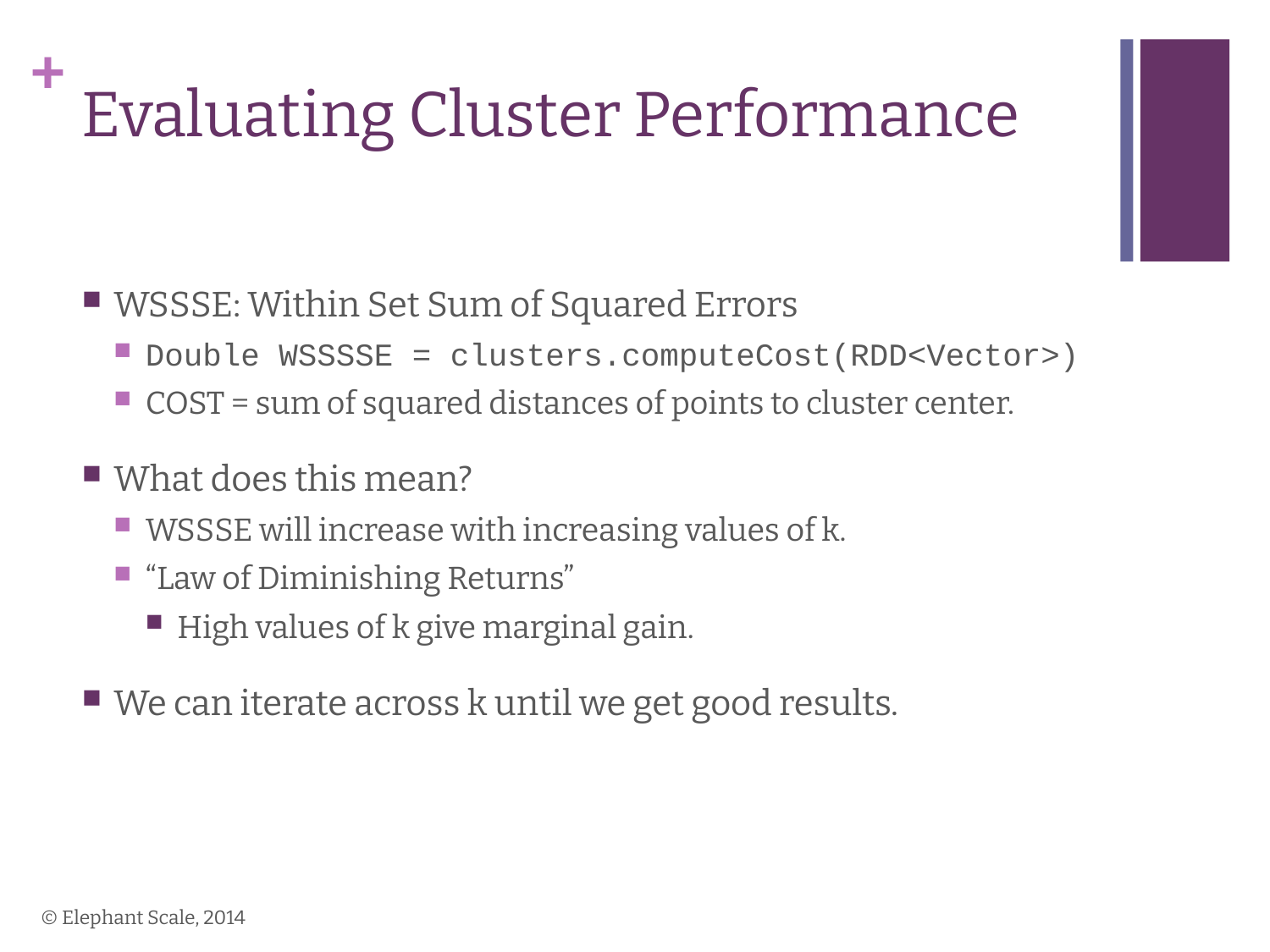

# Evaluating Cluster Performance
WSSSE: Within Set Sum of Squared Errors
Double WSSSSE = clusters.computeCost(RDD<Vector>)
COST = sum of squared distances of points to cluster center.
What does this mean?
WSSSE will increase with increasing values of k.
“Law of Diminishing Returns”
High values of k give marginal gain.
We can iterate across k until we get good results.
© Elephant Scale, 2014